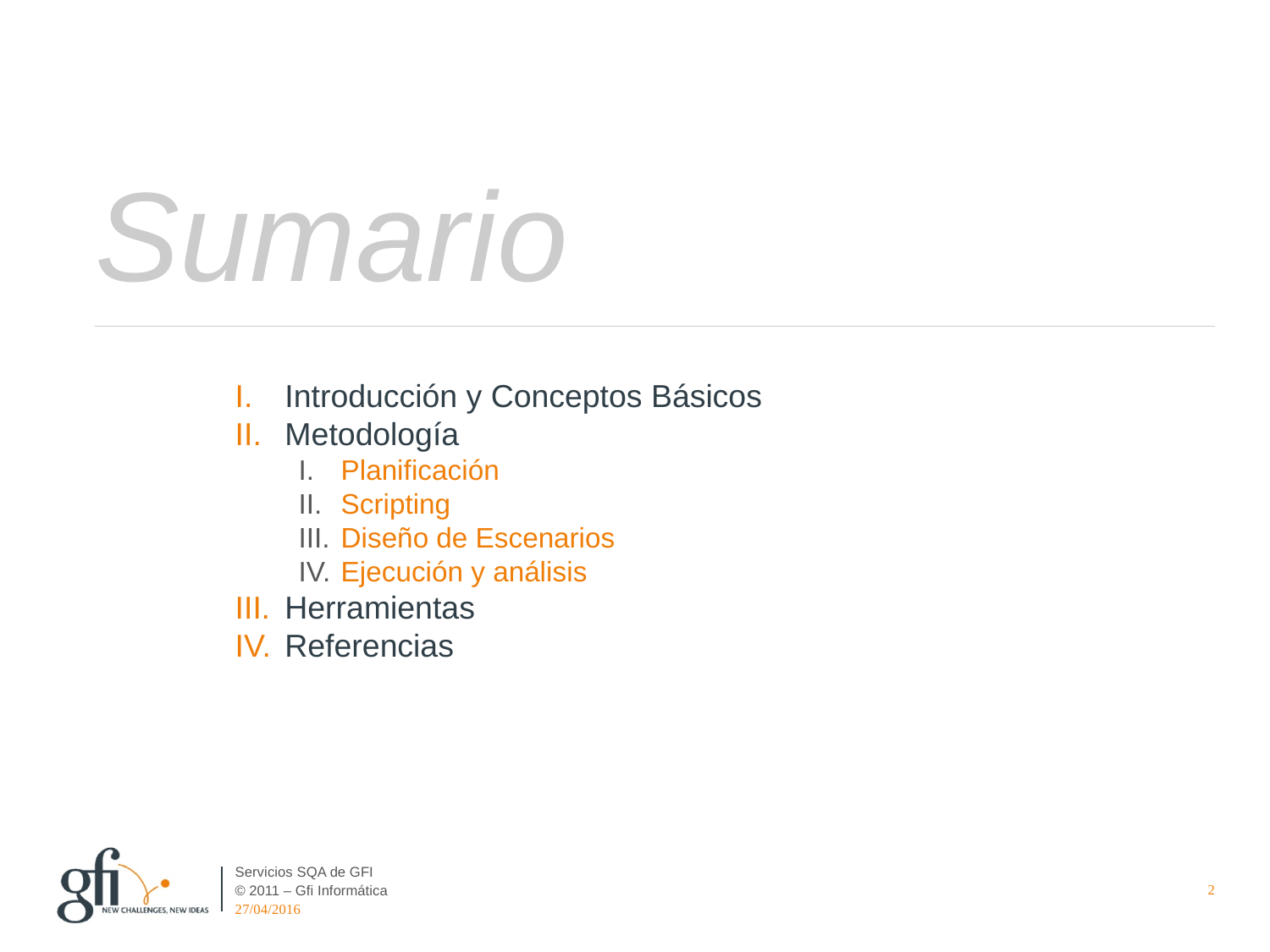

# Sumario
Introducción y Conceptos Básicos
Metodología
Planificación
Scripting
Diseño de Escenarios
Ejecución y análisis
Herramientas
Referencias

Servicios SQA de GFI
2
27/04/2016